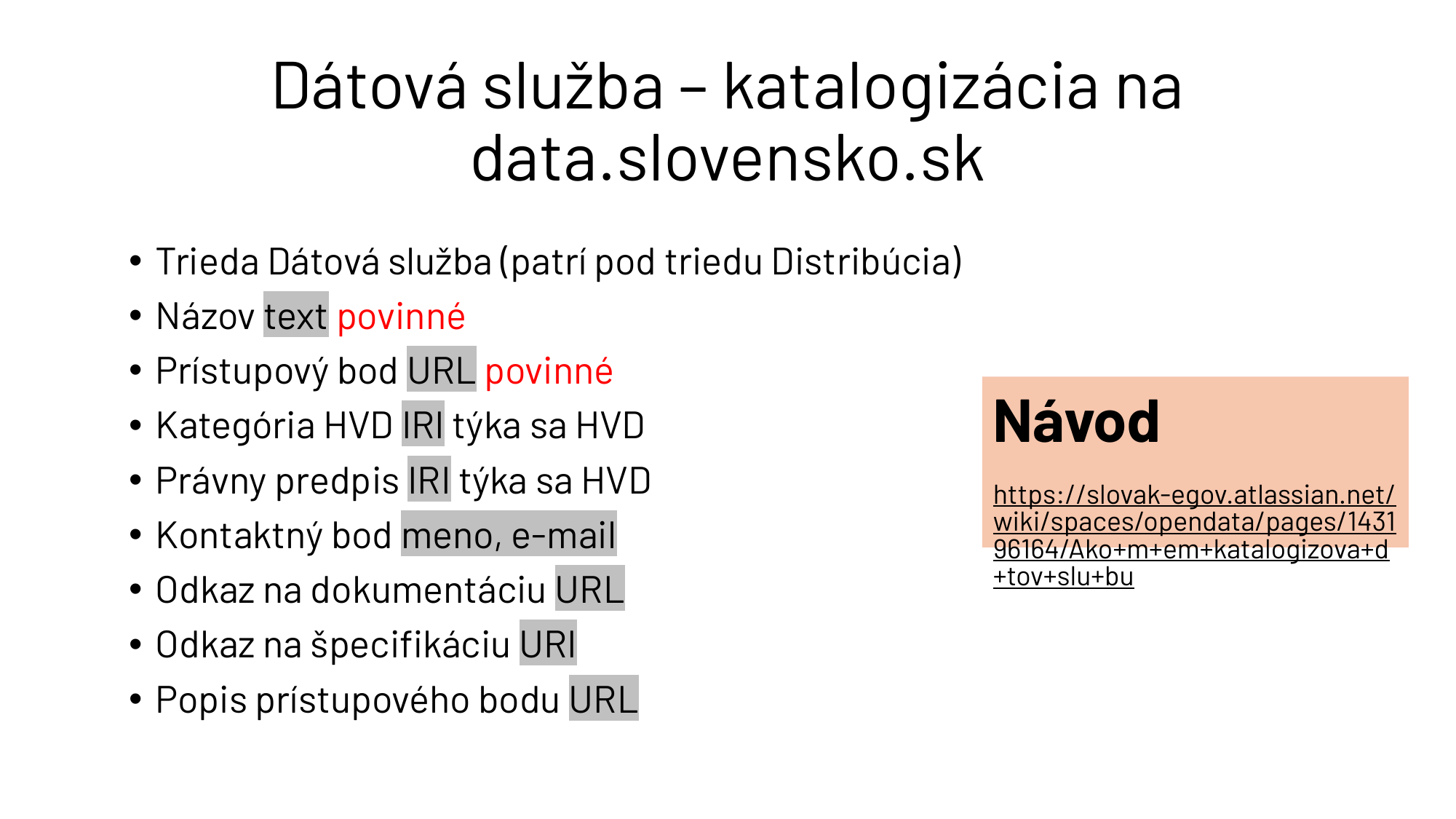

Dátová služba – katalogizácia na data.slovensko.sk
Trieda Dátová služba (patrí pod triedu Distribúcia)
Názov text povinné
Prístupový bod URL povinné
Kategória HVD IRI týka sa HVD
Právny predpis IRI týka sa HVD
Kontaktný bod meno, e-mail
Odkaz na dokumentáciu URL
Odkaz na špecifikáciu URI
Popis prístupového bodu URL

Návod

https://slovak-egov.atlassian.net/wiki/spaces/opendata/pages/143196164/Ako+m+em+katalogizova+d+tov+slu+bu